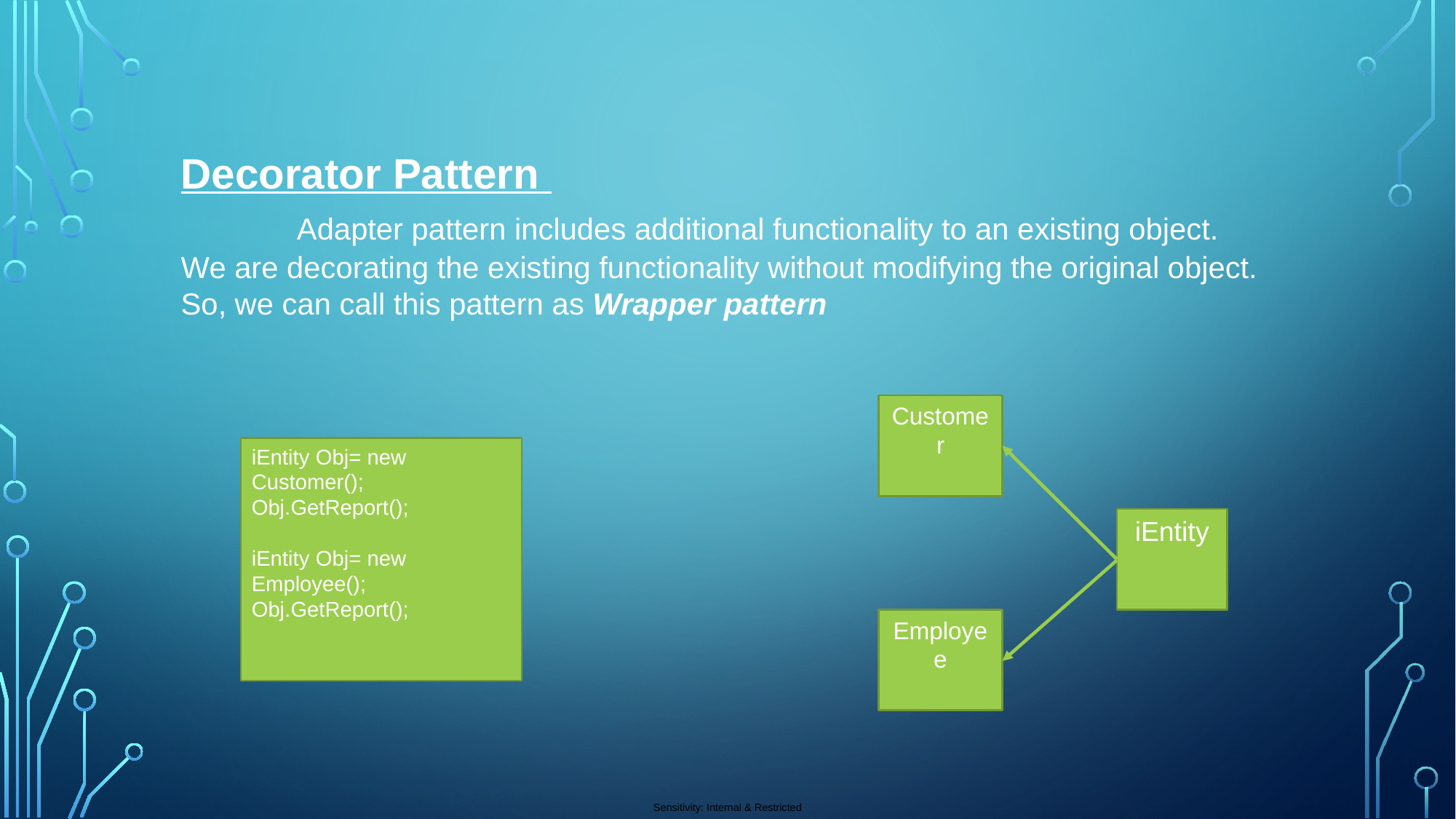

# Decorator Pattern Adapter pattern includes additional functionality to an existing object. We are decorating the existing functionality without modifying the original object. So, we can call this pattern as Wrapper pattern
Customer
iEntity Obj= new Customer();
Obj.GetReport();

iEntity Obj= new Employee();
Obj.GetReport();

iEntity
Employee